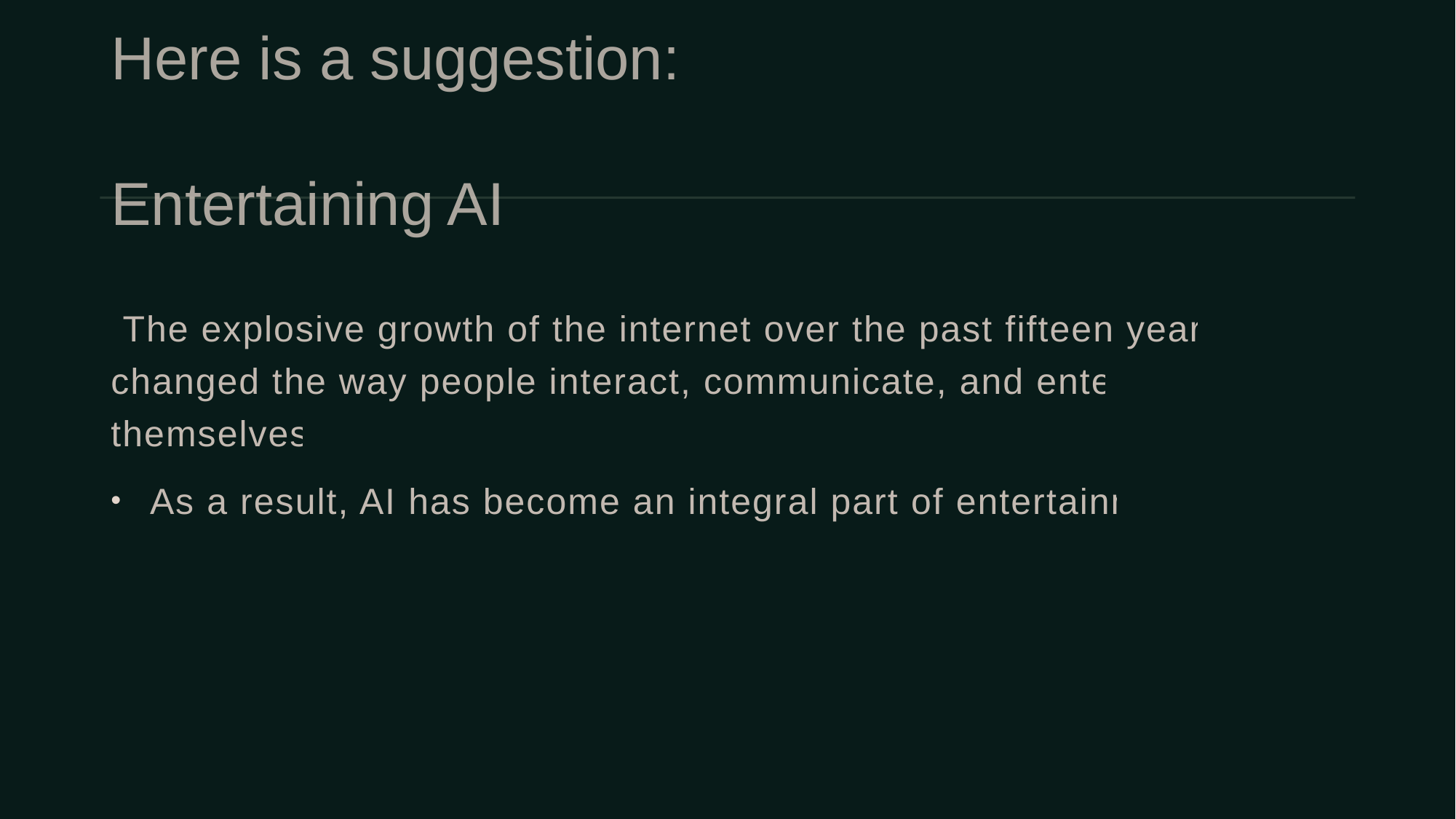

# Here is a suggestion:

Entertaining AI
 The explosive growth of the internet over the past fifteen years has changed the way people interact, communicate, and entertain themselves.
 As a result, AI has become an integral part of entertainment.